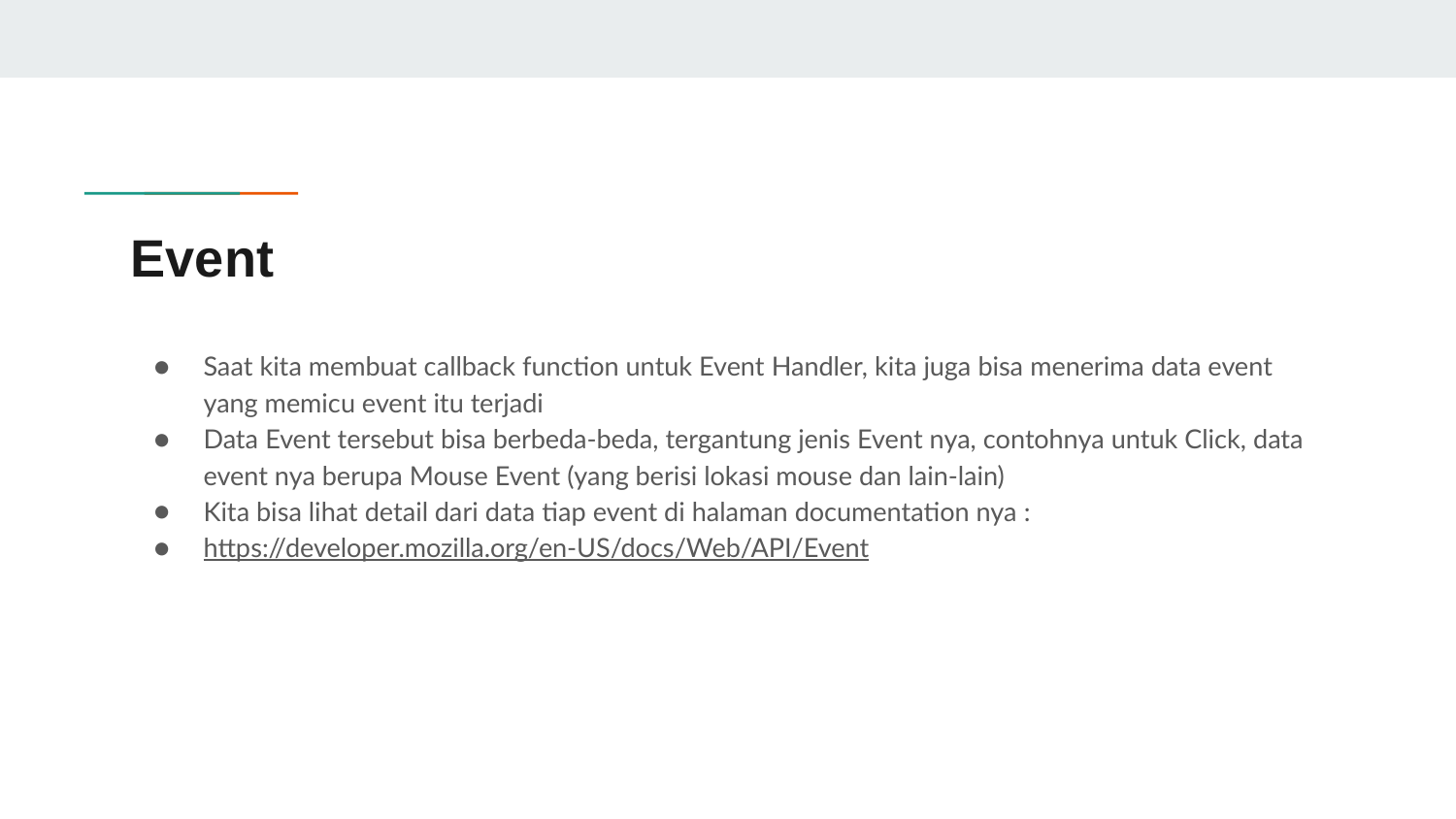

# Event
Saat kita membuat callback function untuk Event Handler, kita juga bisa menerima data event yang memicu event itu terjadi
Data Event tersebut bisa berbeda-beda, tergantung jenis Event nya, contohnya untuk Click, data event nya berupa Mouse Event (yang berisi lokasi mouse dan lain-lain)
Kita bisa lihat detail dari data tiap event di halaman documentation nya :
https://developer.mozilla.org/en-US/docs/Web/API/Event